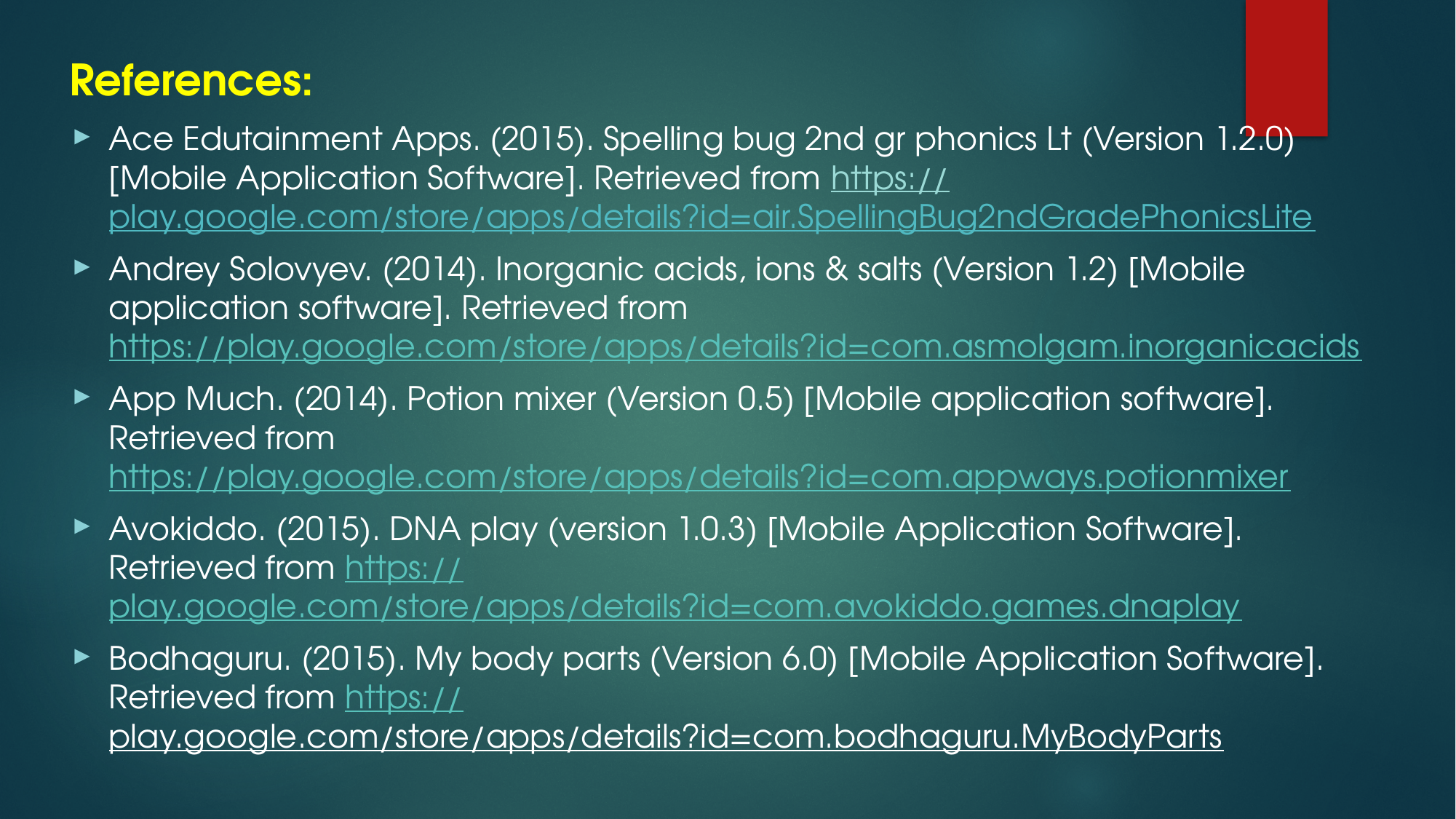

References:
Ace Edutainment Apps. (2015). Spelling bug 2nd gr phonics Lt (Version 1.2.0) [Mobile Application Software]. Retrieved from https://play.google.com/store/apps/details?id=air.SpellingBug2ndGradePhonicsLite
Andrey Solovyev. (2014). Inorganic acids, ions & salts (Version 1.2) [Mobile application software]. Retrieved from https://play.google.com/store/apps/details?id=com.asmolgam.inorganicacids
App Much. (2014). Potion mixer (Version 0.5) [Mobile application software]. Retrieved from https://play.google.com/store/apps/details?id=com.appways.potionmixer
Avokiddo. (2015). DNA play (version 1.0.3) [Mobile Application Software]. Retrieved from https://play.google.com/store/apps/details?id=com.avokiddo.games.dnaplay
Bodhaguru. (2015). My body parts (Version 6.0) [Mobile Application Software]. Retrieved from https://play.google.com/store/apps/details?id=com.bodhaguru.MyBodyParts